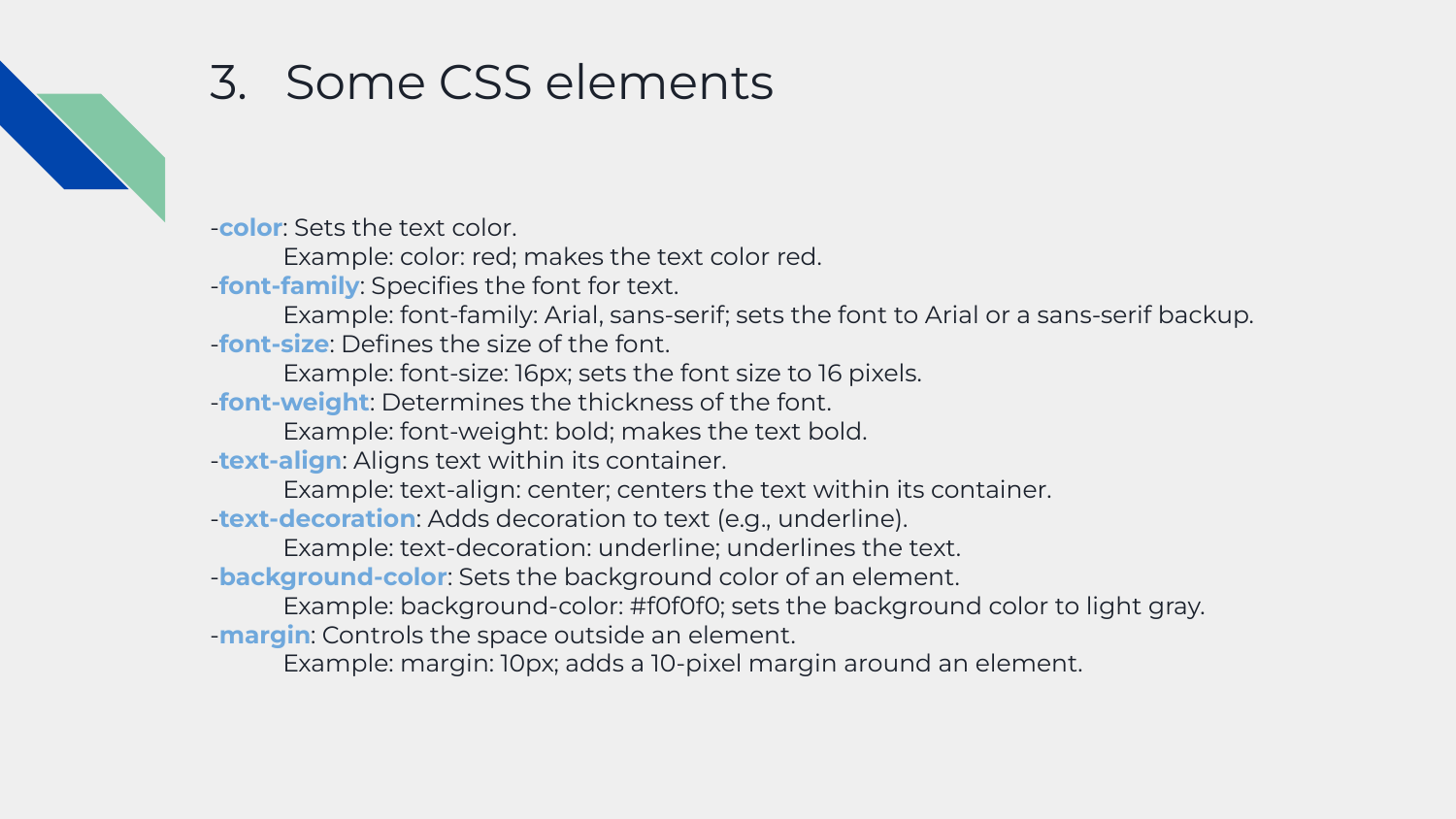

# 3.   Some CSS elements

-color: Sets the text color.
Example: color: red; makes the text color red.
-font-family: Specifies the font for text.
Example: font-family: Arial, sans-serif; sets the font to Arial or a sans-serif backup.
-font-size: Defines the size of the font.
Example: font-size: 16px; sets the font size to 16 pixels.
-font-weight: Determines the thickness of the font.
Example: font-weight: bold; makes the text bold.
-text-align: Aligns text within its container.
Example: text-align: center; centers the text within its container.
-text-decoration: Adds decoration to text (e.g., underline).
Example: text-decoration: underline; underlines the text.
-background-color: Sets the background color of an element.
Example: background-color: #f0f0f0; sets the background color to light gray.
-margin: Controls the space outside an element.
Example: margin: 10px; adds a 10-pixel margin around an element.